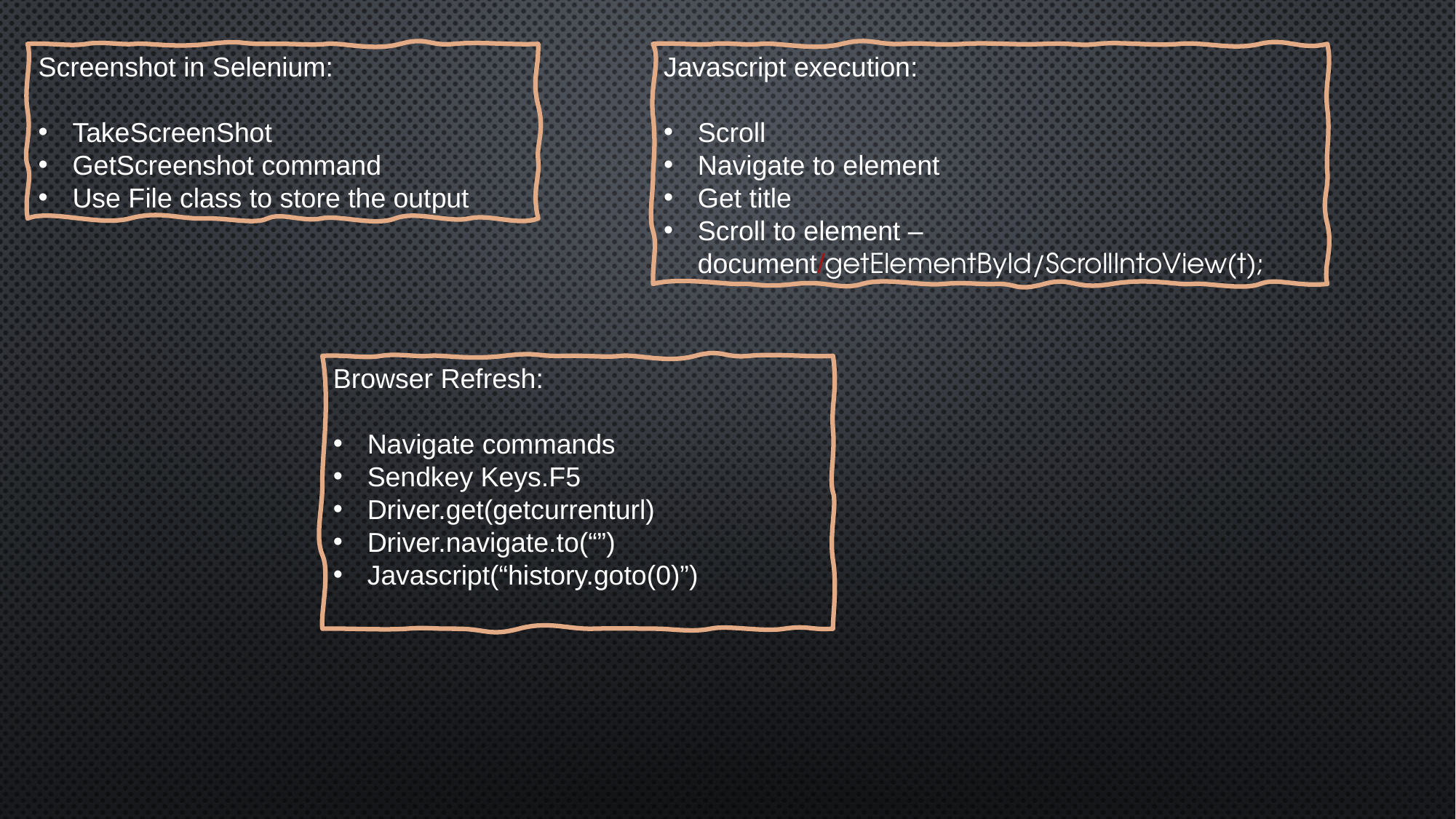

Screenshot in Selenium:

TakeScreenShot
GetScreenshot command
Use File class to store the output
Javascript execution:

Scroll
Navigate to element
Get title
Scroll to element – document/getElementById/ScrollIntoView(t);
Browser Refresh:

Navigate commands
Sendkey Keys.F5
Driver.get(getcurrenturl)
Driver.navigate.to(“”)
Javascript(“history.goto(0)”)